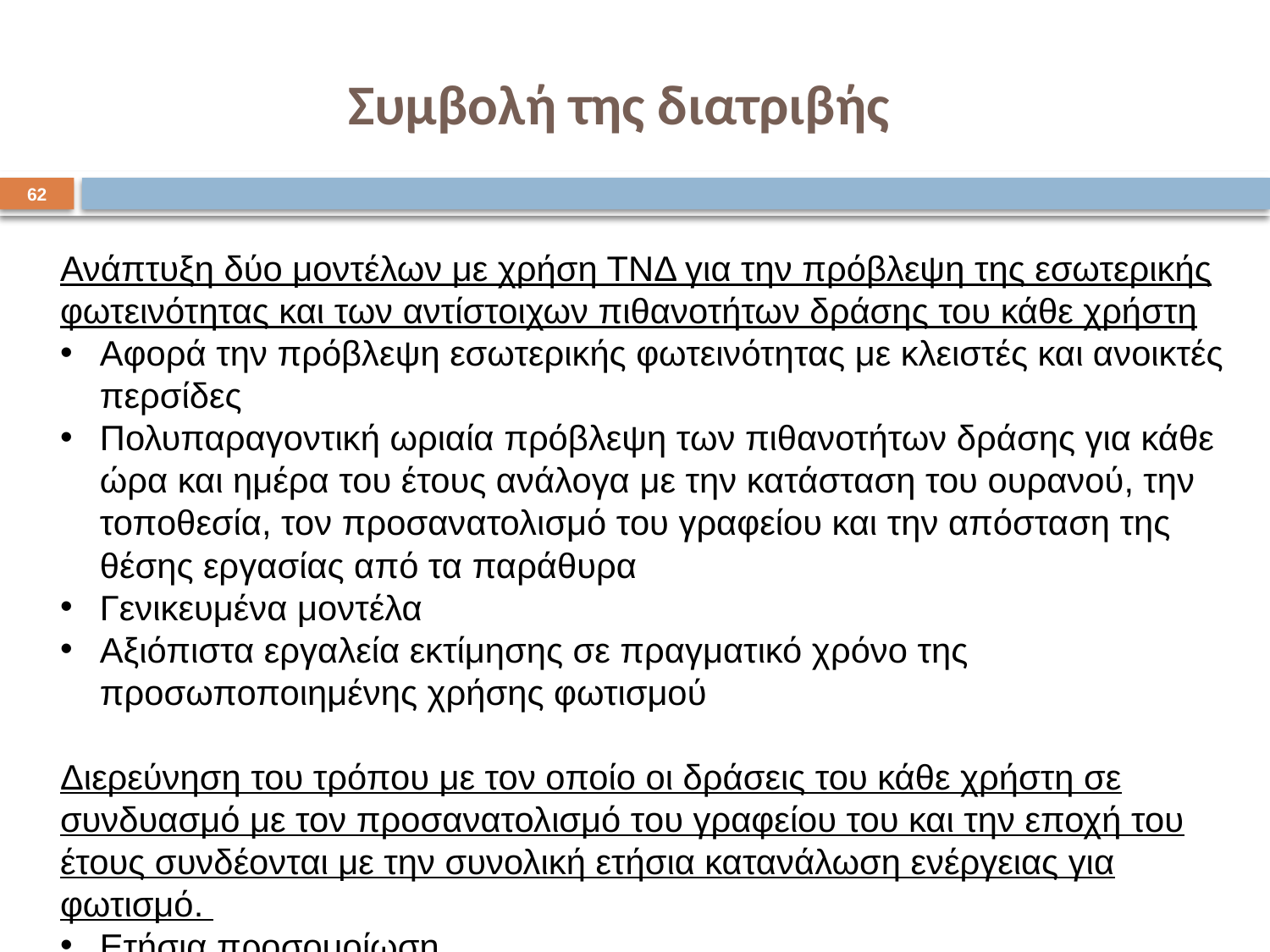

Συμβολή της διατριβής

62
Ανάπτυξη δύο μοντέλων με χρήση ΤΝΔ για την πρόβλεψη της εσωτερικής φωτεινότητας και των αντίστοιχων πιθανοτήτων δράσης του κάθε χρήστη
Αφορά την πρόβλεψη εσωτερικής φωτεινότητας με κλειστές και ανοικτές περσίδες
Πολυπαραγοντική ωριαία πρόβλεψη των πιθανοτήτων δράσης για κάθε ώρα και ημέρα του έτους ανάλογα με την κατάσταση του ουρανού, την τοποθεσία, τον προσανατολισμό του γραφείου και την απόσταση της θέσης εργασίας από τα παράθυρα
Γενικευμένα μοντέλα
Αξιόπιστα εργαλεία εκτίμησης σε πραγματικό χρόνο της προσωποποιημένης χρήσης φωτισμού

Διερεύνηση του τρόπου με τον οποίο οι δράσεις του κάθε χρήστη σε συνδυασμό με τον προσανατολισμό του γραφείου του και την εποχή του έτους συνδέονται με την συνολική ετήσια κατανάλωση ενέργειας για φωτισμό.
Ετήσια προσομοίωση